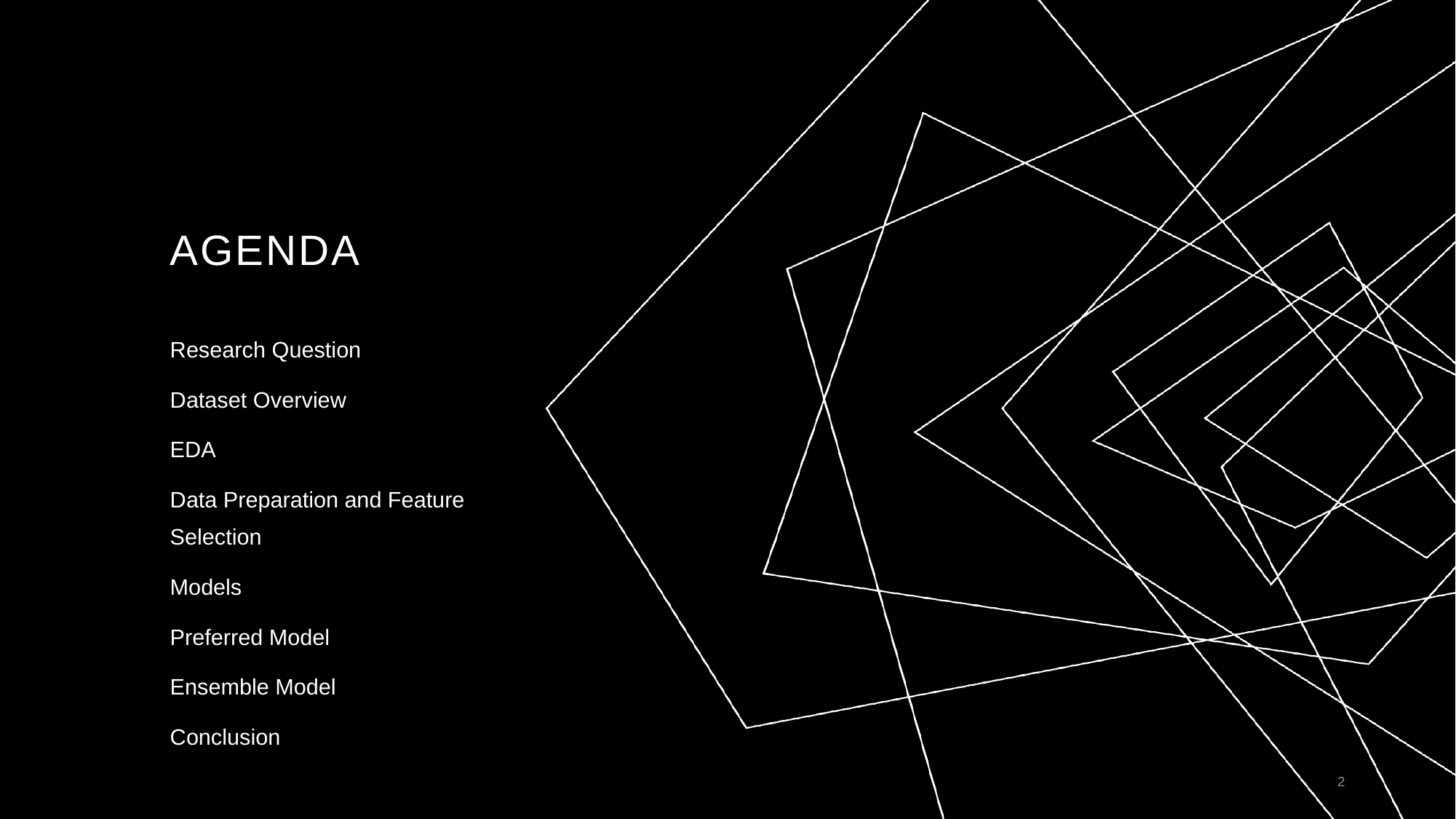

# AGENDA
Research Question
Dataset Overview
EDA
Data Preparation and Feature Selection
Models
Preferred Model
Ensemble Model
Conclusion
2